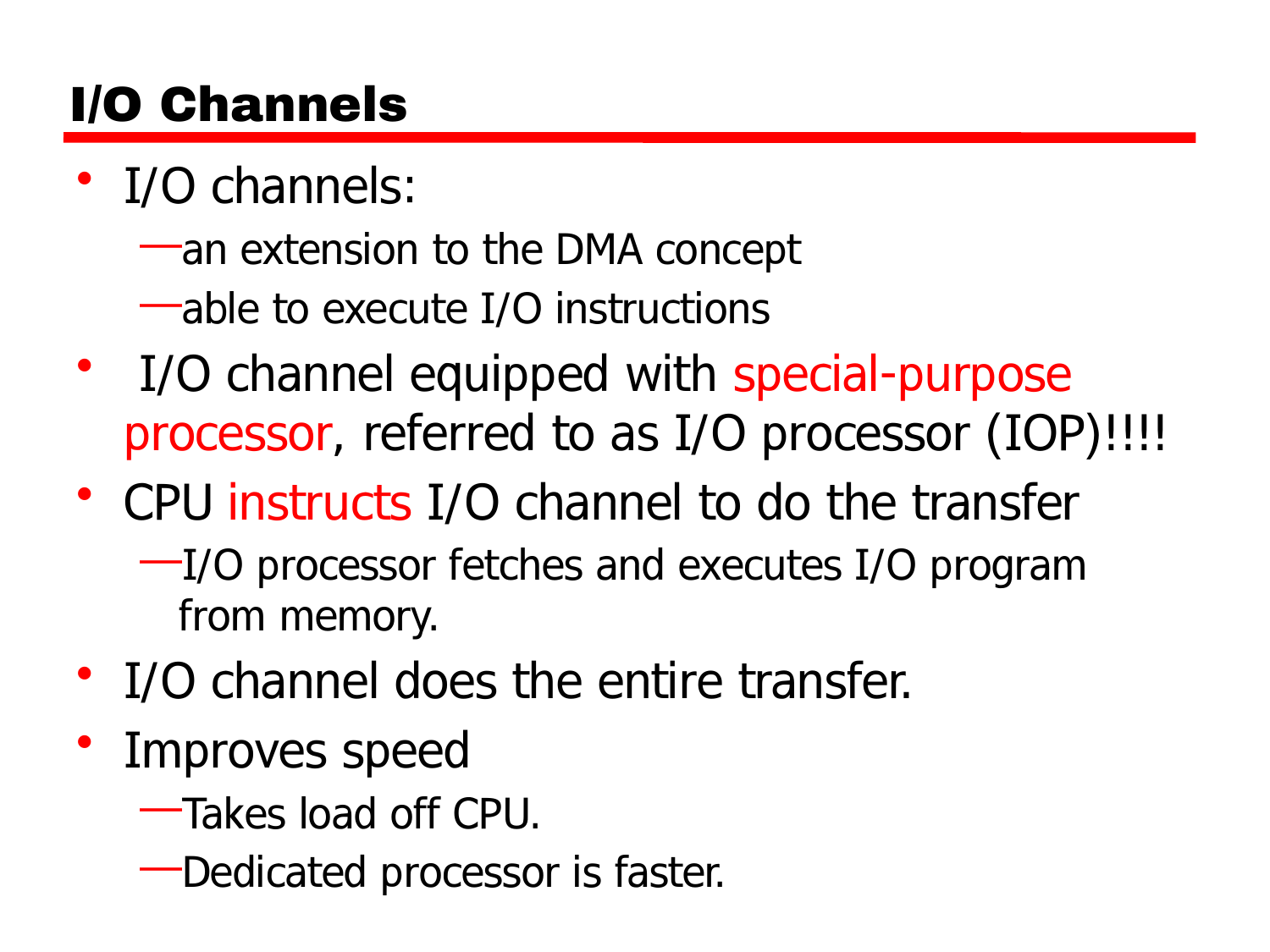

# I/O Channels
I/O channels:
an extension to the DMA concept
able to execute I/O instructions
 I/O channel equipped with special-purpose processor, referred to as I/O processor (IOP)!!!!
CPU instructs I/O channel to do the transfer
I/O processor fetches and executes I/O program from memory.
I/O channel does the entire transfer.
Improves speed
Takes load off CPU.
Dedicated processor is faster.